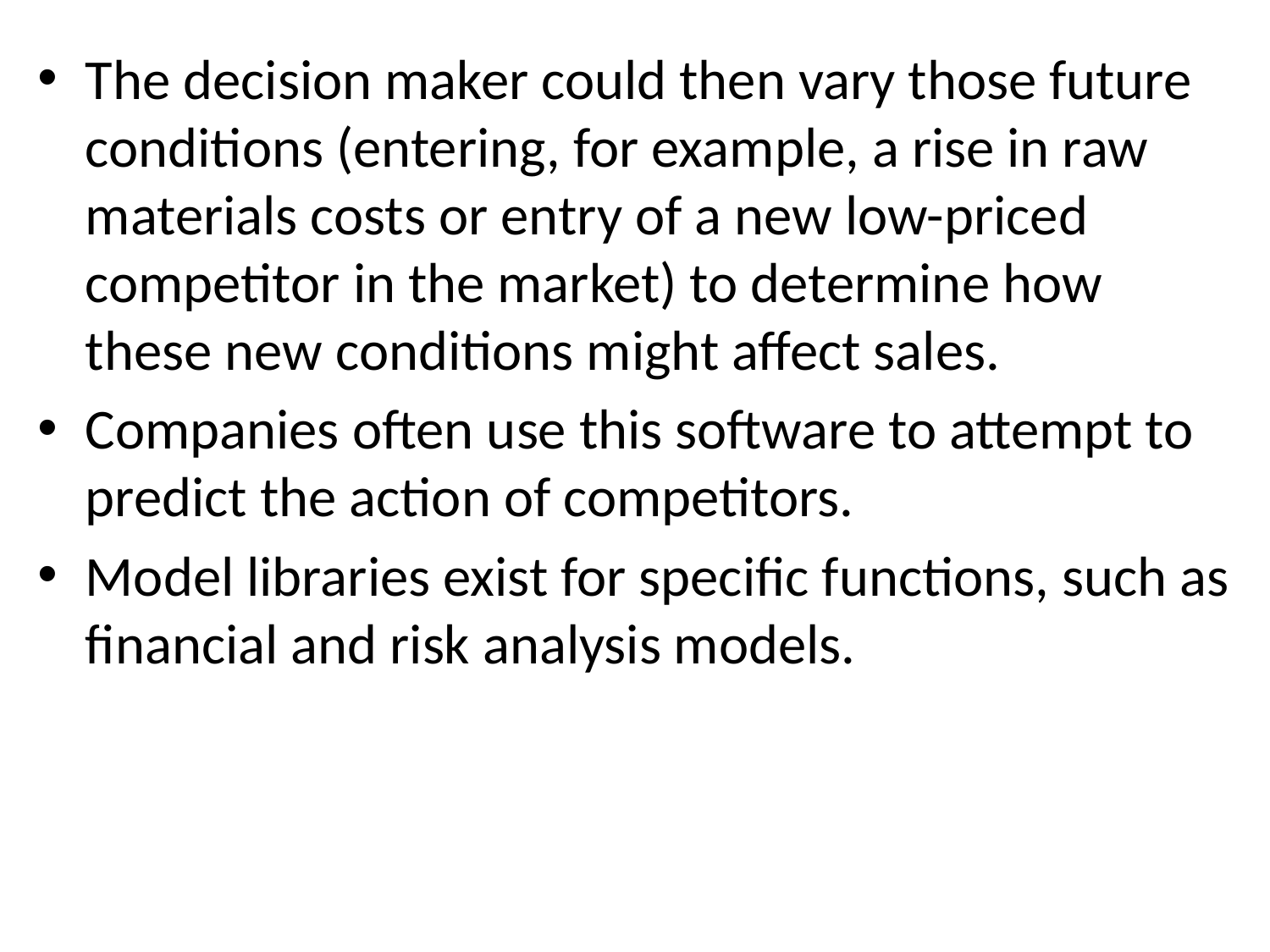

The decision maker could then vary those future conditions (entering, for example, a rise in raw materials costs or entry of a new low-priced competitor in the market) to determine how these new conditions might affect sales.
Companies often use this software to attempt to predict the action of competitors.
Model libraries exist for specific functions, such as financial and risk analysis models.